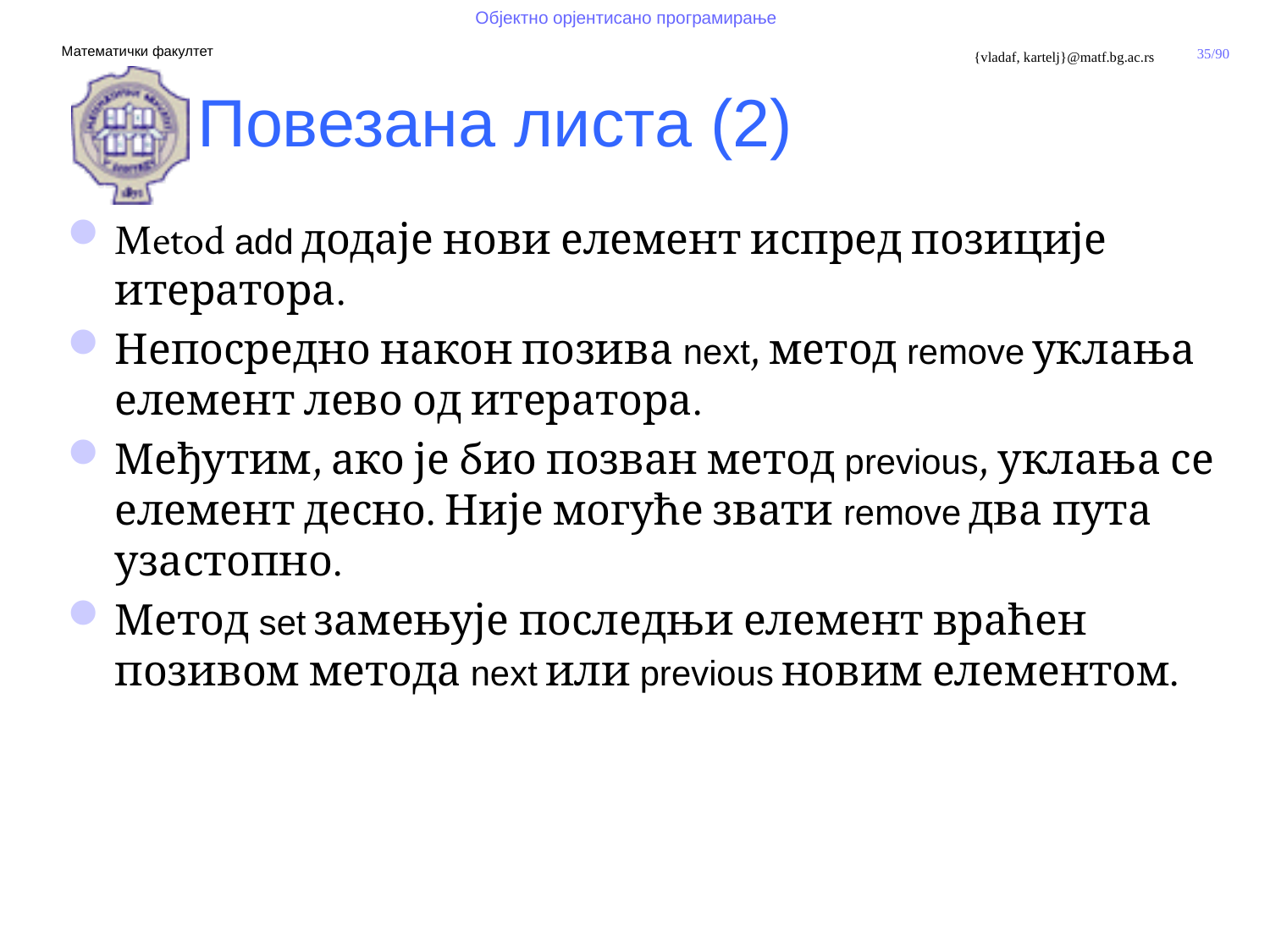

Повезана листа (2)
Metod add додаје нови елемент испред позиције итератора.
Непосредно након позива next, метод remove уклања елемент лево од итератора.
Међутим, ако је био позван метод previous, уклања се елемент десно. Није могуће звати remove два пута узастопно.
Метод set замењује последњи елемент враћен позивом метода next или previous новим елементом.